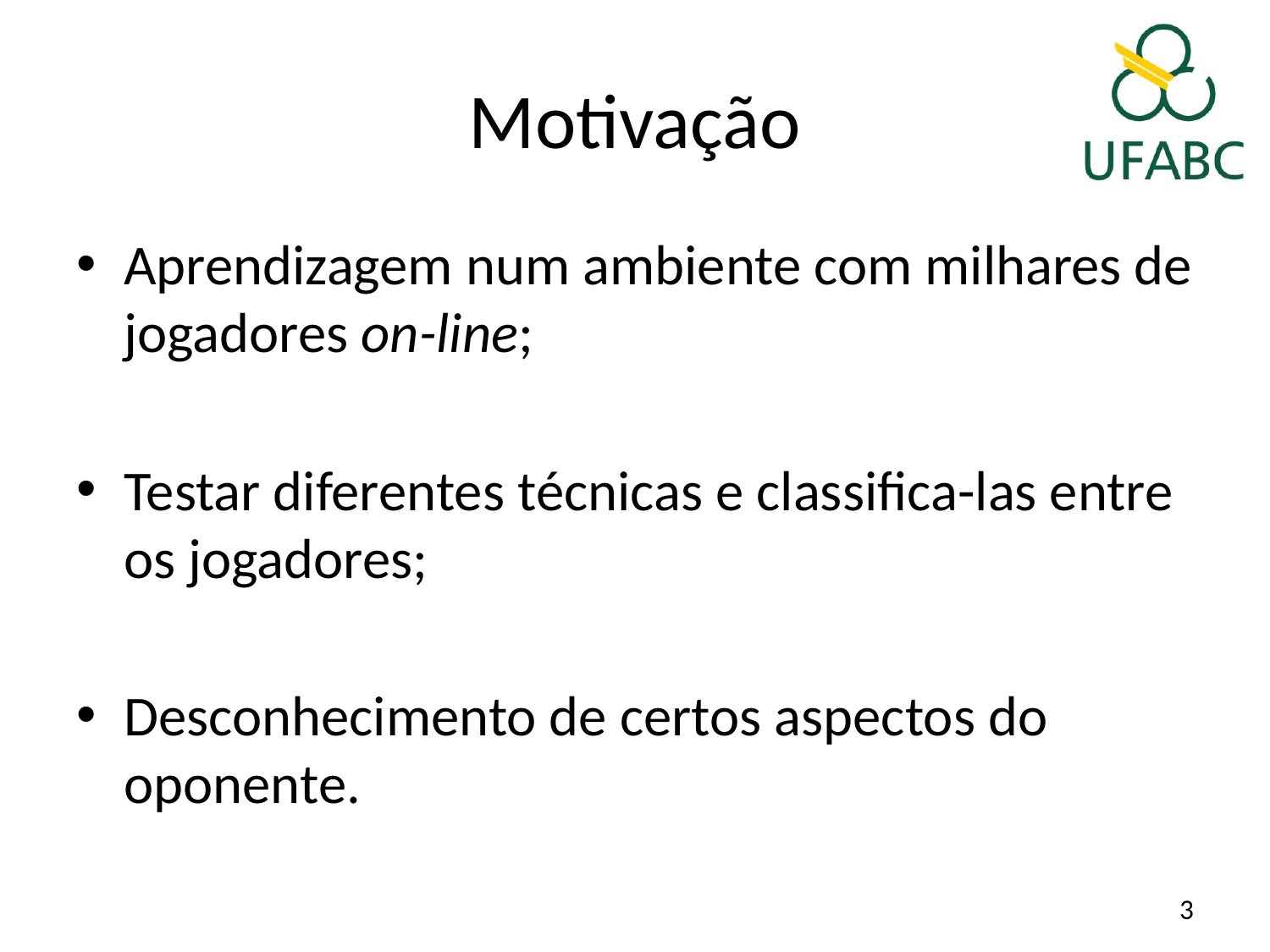

# Motivação
Aprendizagem num ambiente com milhares de jogadores on-line;

Testar diferentes técnicas e classifica-las entre os jogadores;

Desconhecimento de certos aspectos do oponente.

3